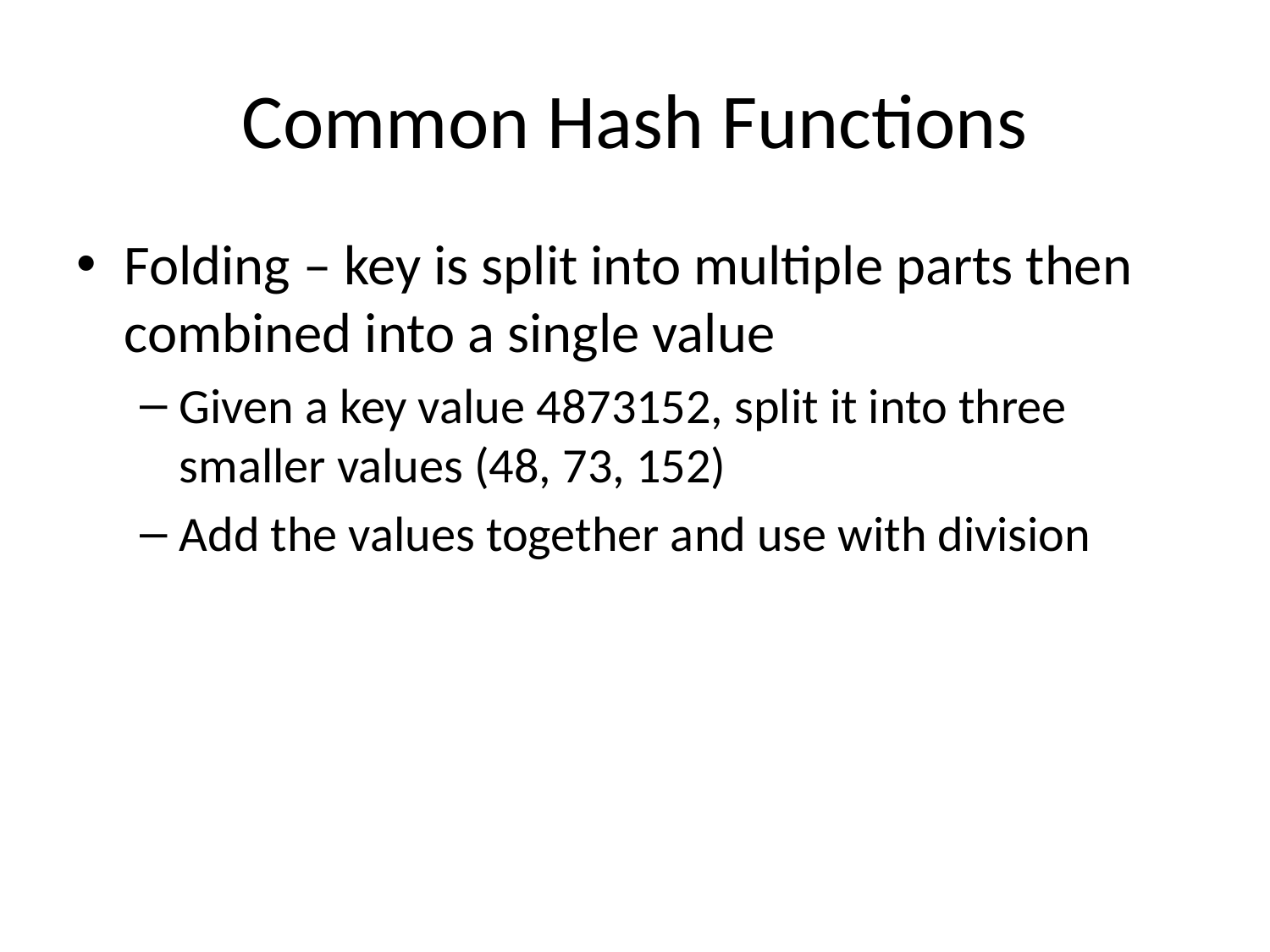

# Common Hash Functions
Folding – key is split into multiple parts then combined into a single value
Given a key value 4873152, split it into three smaller values (48, 73, 152)
Add the values together and use with division